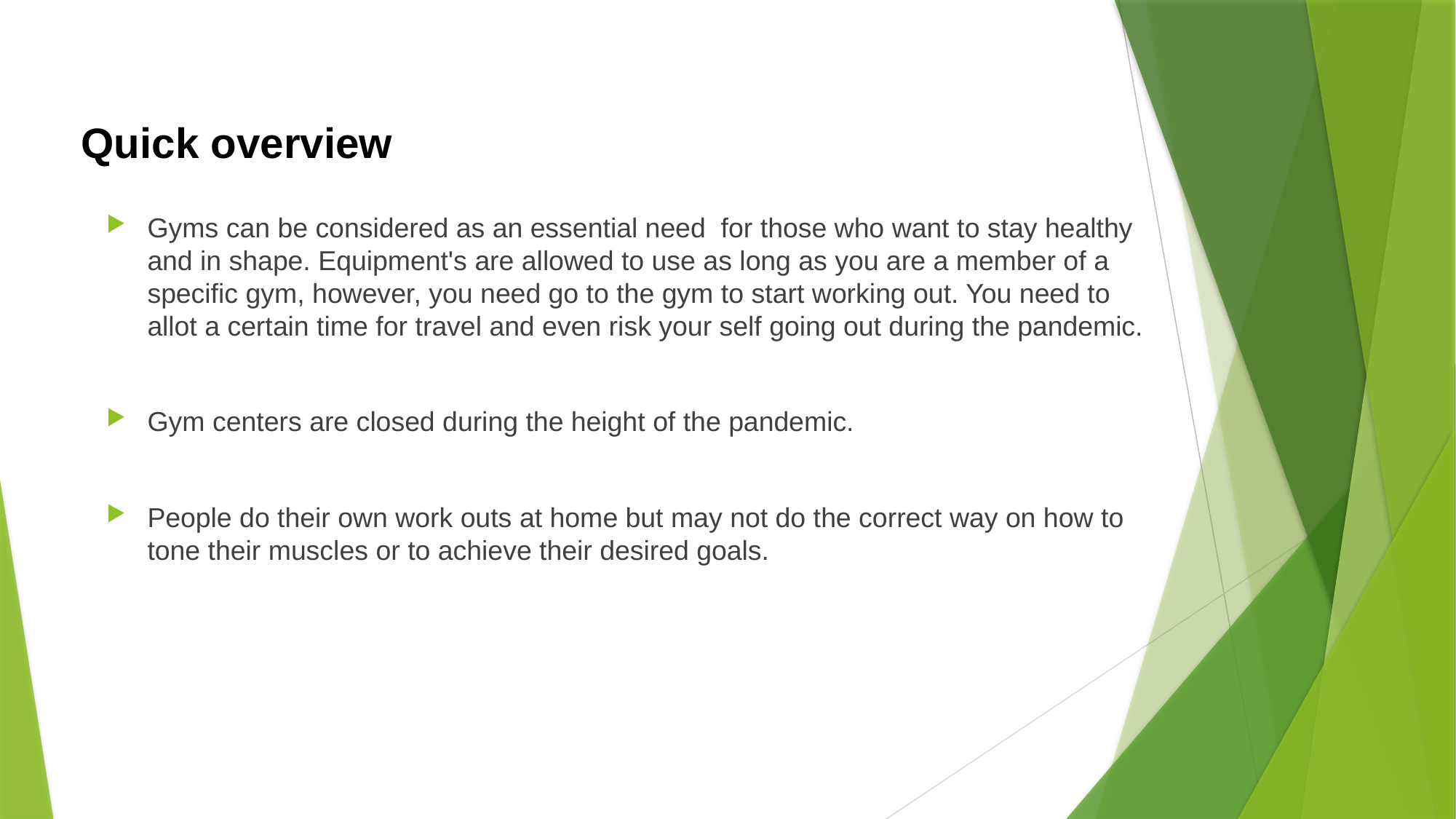

# Quick overview

Gyms can be considered as an essential need  for those who want to stay healthy and in shape. Equipment's are allowed to use as long as you are a member of a specific gym, however, you need go to the gym to start working out. You need to allot a certain time for travel and even risk your self going out during the pandemic.

Gym centers are closed during the height of the pandemic.

People do their own work outs at home but may not do the correct way on how to tone their muscles or to achieve their desired goals.